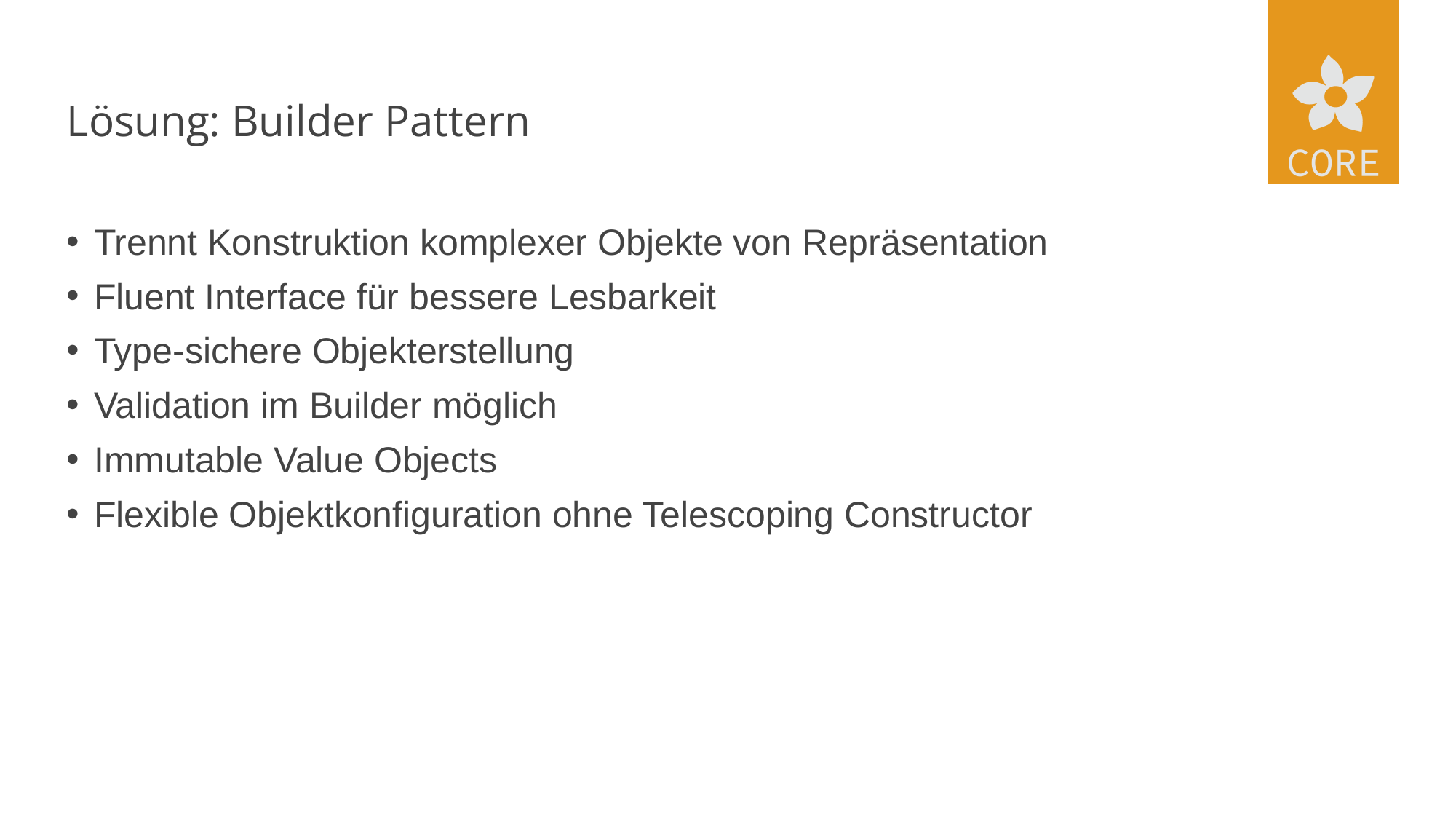

# Lösung: Builder Pattern
Trennt Konstruktion komplexer Objekte von Repräsentation
Fluent Interface für bessere Lesbarkeit
Type-sichere Objekterstellung
Validation im Builder möglich
Immutable Value Objects
Flexible Objektkonfiguration ohne Telescoping Constructor